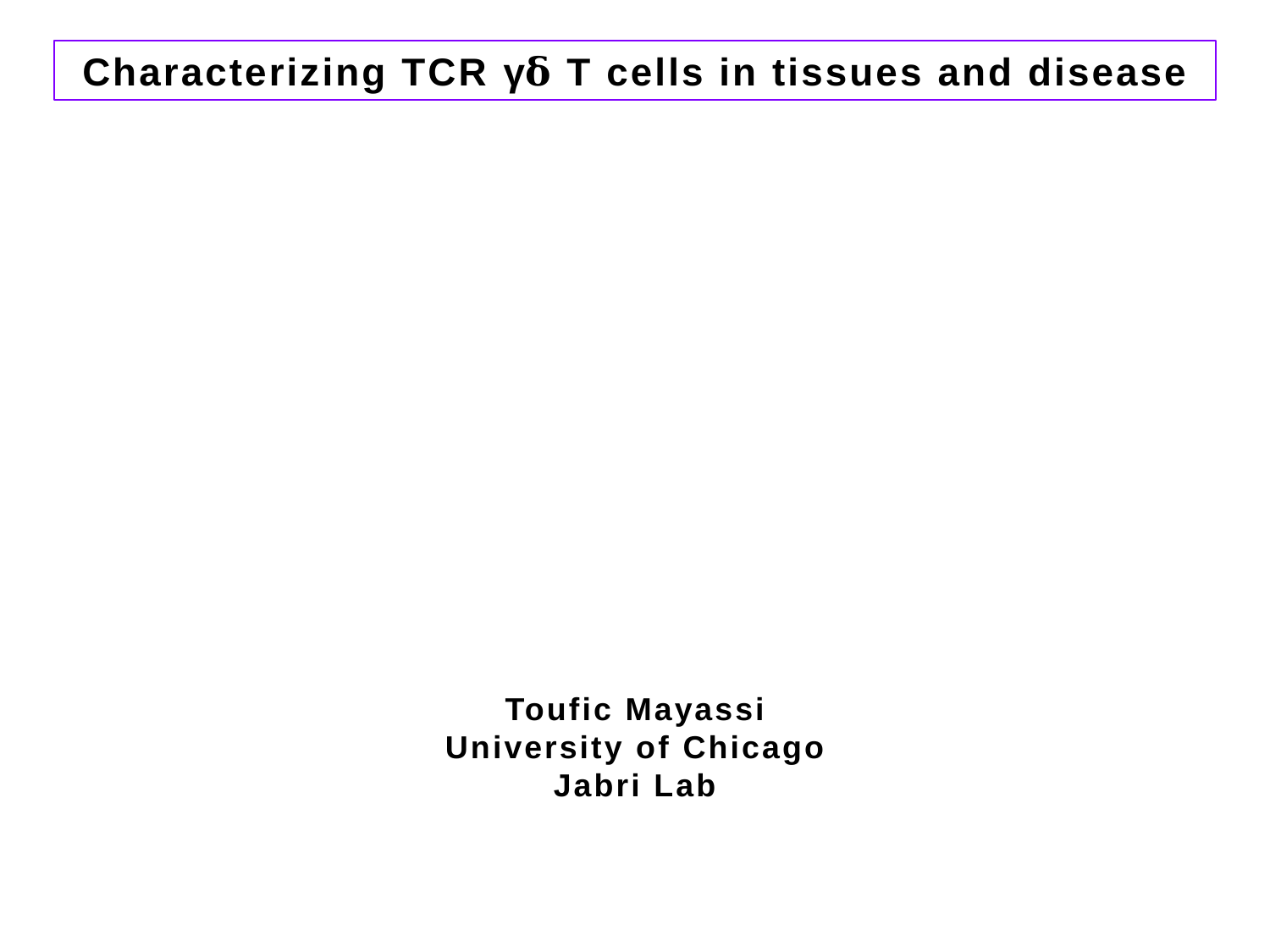

Characterizing TCR γ𝛅 T cells in tissues and disease
Toufic Mayassi
University of Chicago
Jabri Lab